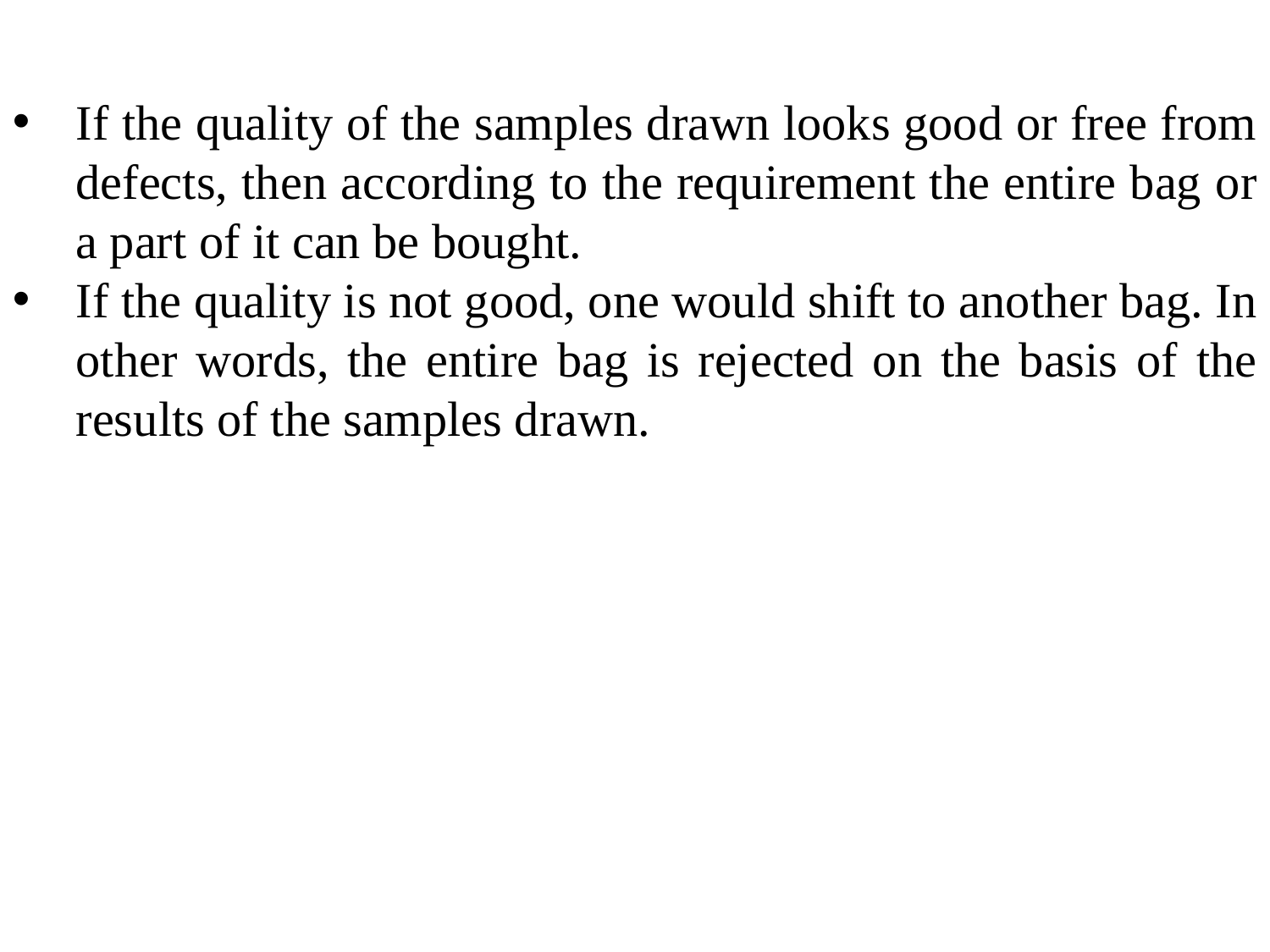

If the quality of the samples drawn looks good or free from defects, then according to the requirement the entire bag or a part of it can be bought.
If the quality is not good, one would shift to another bag. In other words, the entire bag is rejected on the basis of the results of the samples drawn.